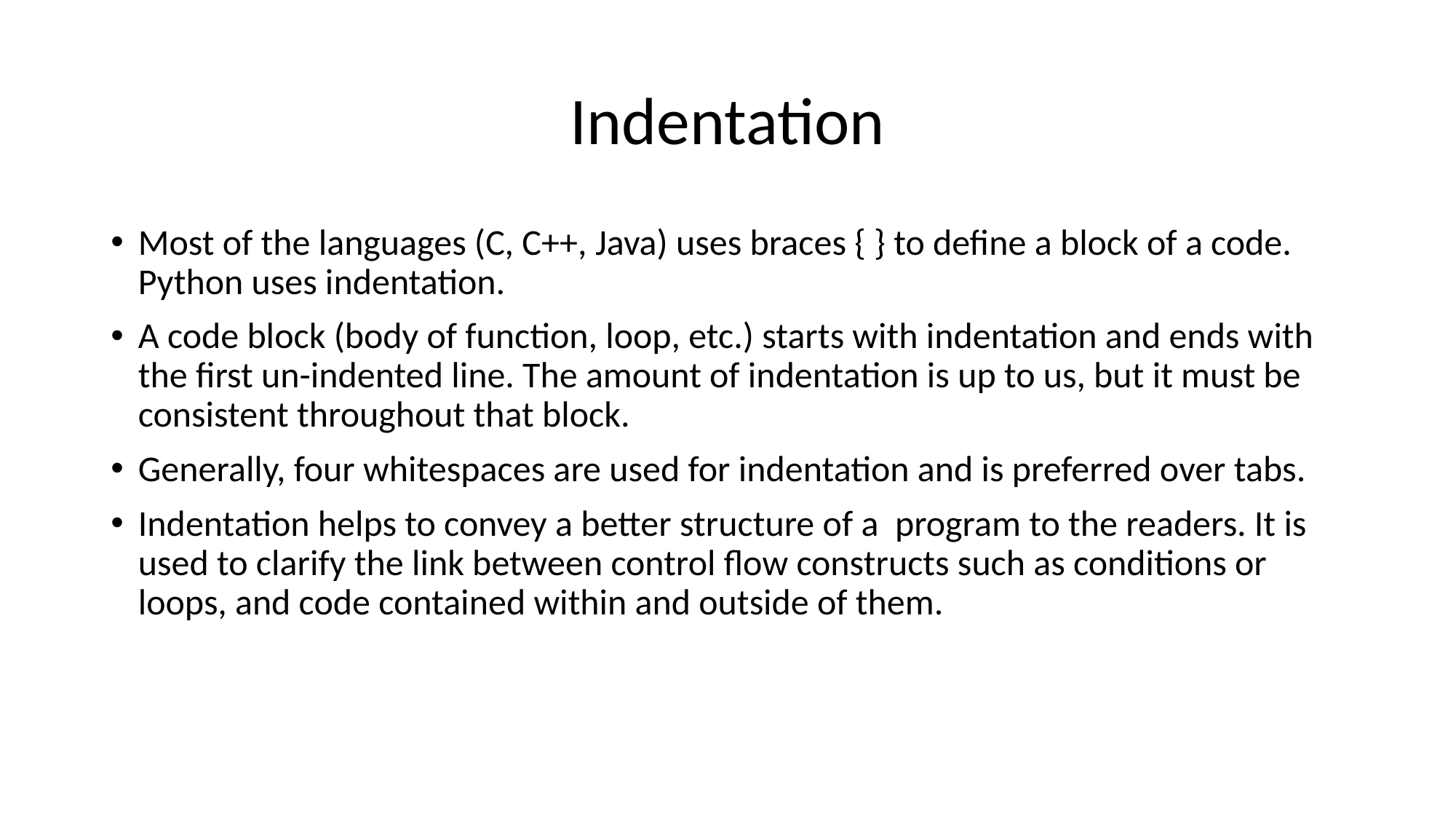

# Indentation
Most of the languages (C, C++, Java) uses braces { } to define a block of a code. Python uses indentation.
A code block (body of function, loop, etc.) starts with indentation and ends with the first un-indented line. The amount of indentation is up to us, but it must be consistent throughout that block.
Generally, four whitespaces are used for indentation and is preferred over tabs.
Indentation helps to convey a better structure of a  program to the readers. It is used to clarify the link between control flow constructs such as conditions or loops, and code contained within and outside of them.